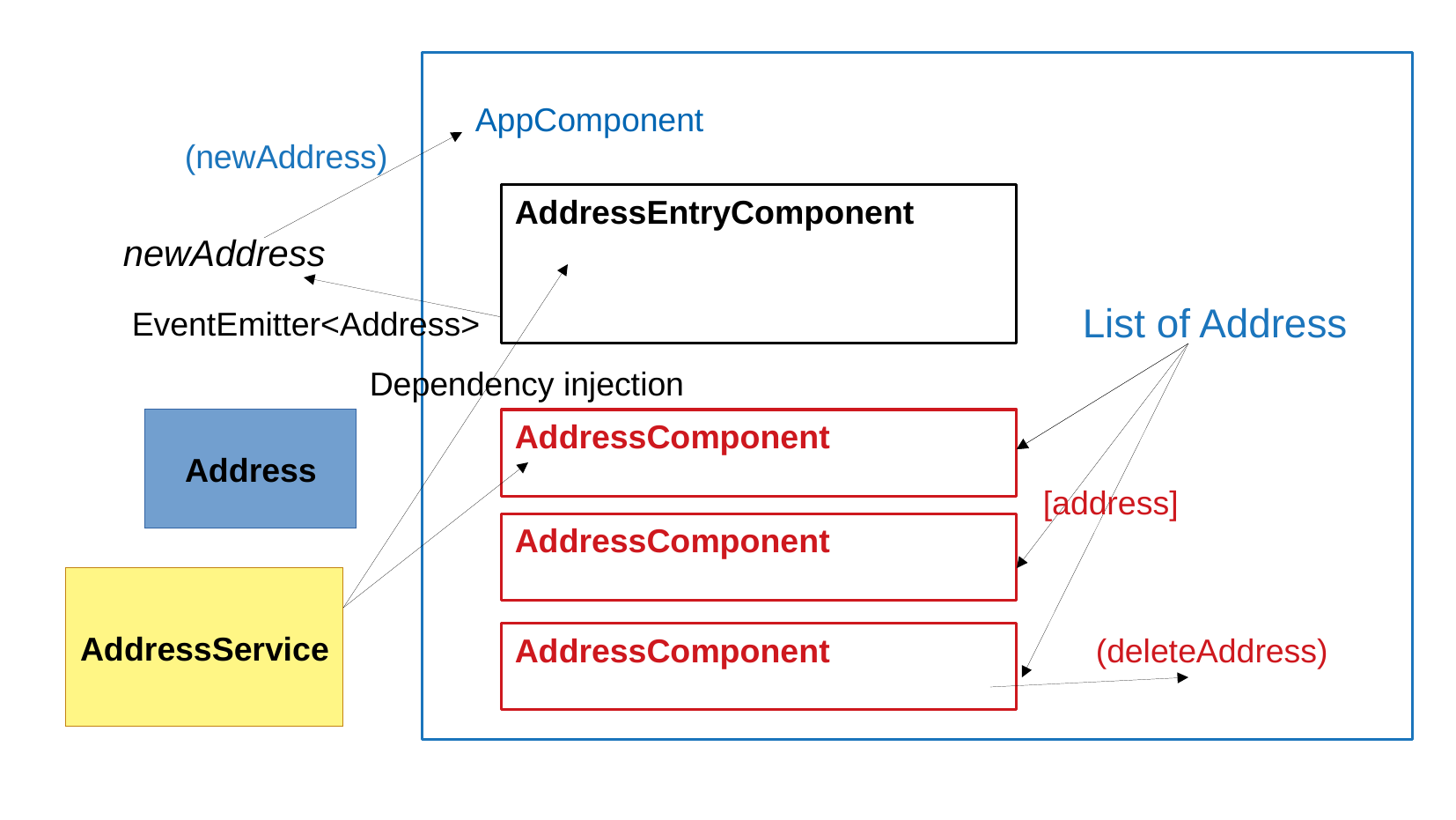

AppComponent
(newAddress)

AddressEntryComponent
newAddress

List of Address
EventEmitter<Address>

Dependency injection
Address

AddressComponent

[address]

AddressComponent
AddressService

AddressComponent
(deleteAddress)